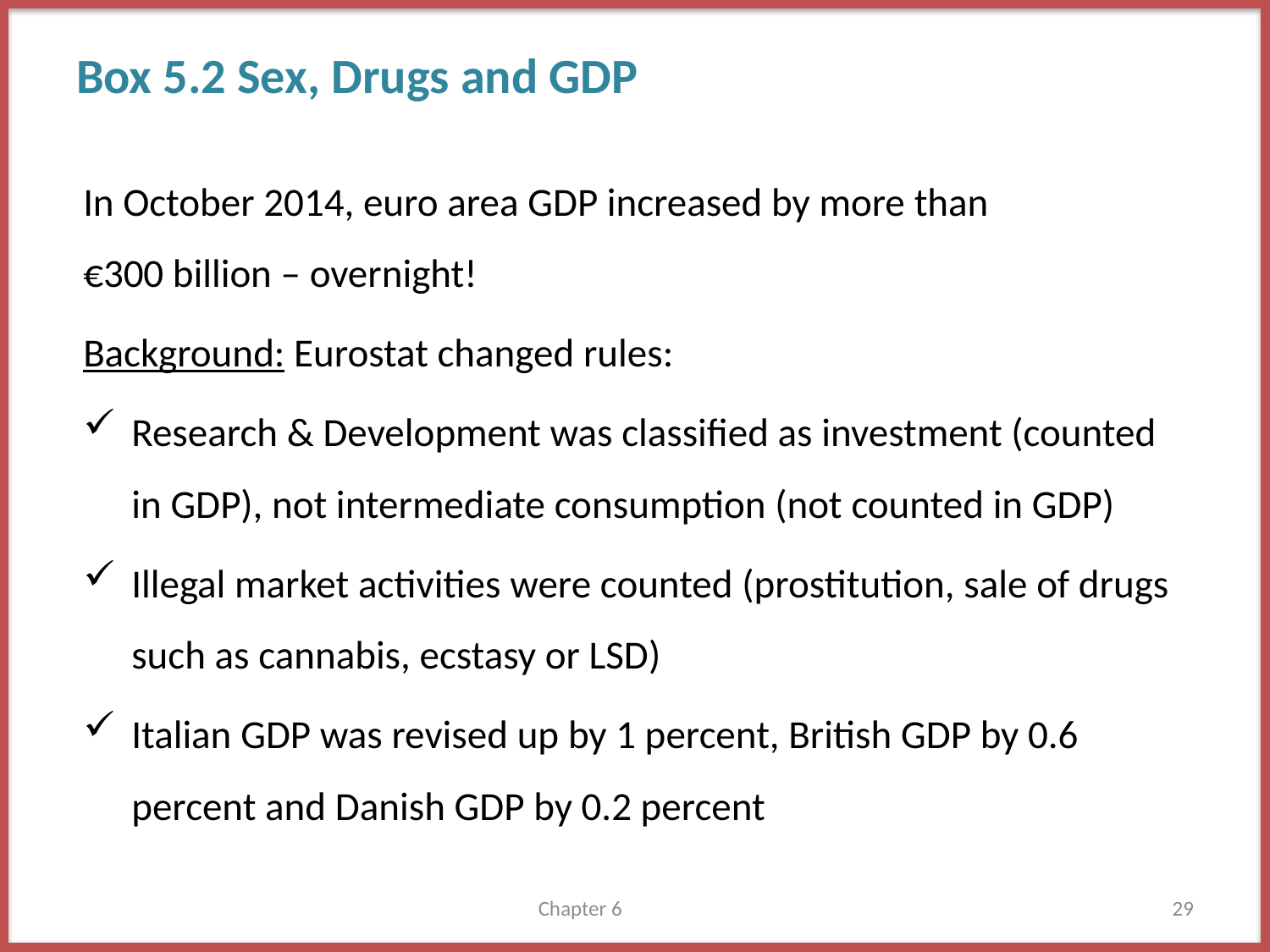

# Box 5.2 Sex, Drugs and GDP
In October 2014, euro area GDP increased by more than
€300 billion – overnight!
Background: Eurostat changed rules:
Research & Development was classified as investment (counted in GDP), not intermediate consumption (not counted in GDP)
Illegal market activities were counted (prostitution, sale of drugs such as cannabis, ecstasy or LSD)
Italian GDP was revised up by 1 percent, British GDP by 0.6 percent and Danish GDP by 0.2 percent
Chapter 6
29